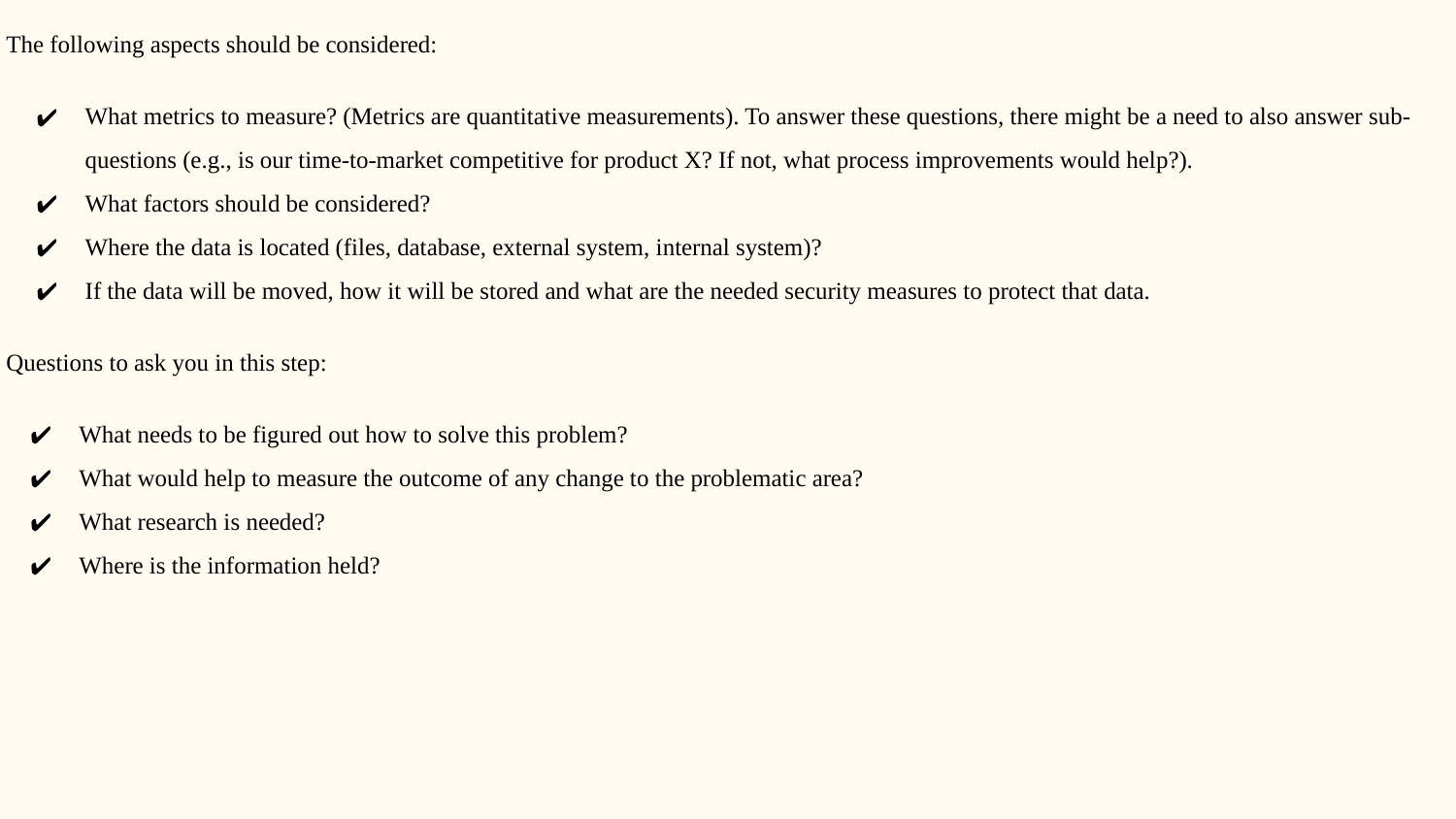

The following aspects should be considered:
What metrics to measure? (Metrics are quantitative measurements). To answer these questions, there might be a need to also answer sub-questions (e.g., is our time-to-market competitive for product X? If not, what process improvements would help?).
What factors should be considered?
Where the data is located (files, database, external system, internal system)?
If the data will be moved, how it will be stored and what are the needed security measures to protect that data.
Questions to ask you in this step:
What needs to be figured out how to solve this problem?
What would help to measure the outcome of any change to the problematic area?
What research is needed?
Where is the information held?